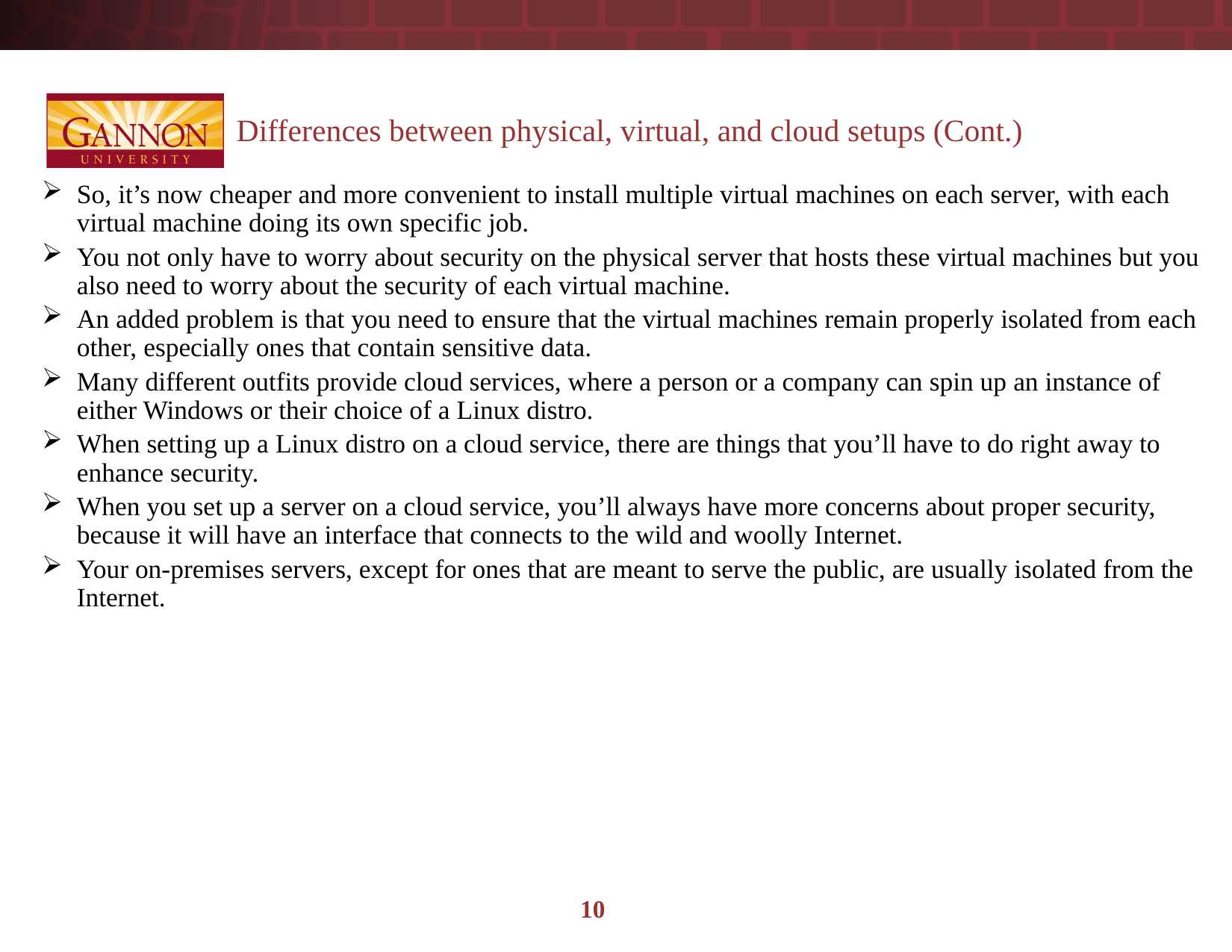

Differences between physical, virtual, and cloud setups (Cont.)
So, it’s now cheaper and more convenient to install multiple virtual machines on each server, with each virtual machine doing its own specific job.
You not only have to worry about security on the physical server that hosts these virtual machines but you also need to worry about the security of each virtual machine.
An added problem is that you need to ensure that the virtual machines remain properly isolated from each other, especially ones that contain sensitive data.
Many different outfits provide cloud services, where a person or a company can spin up an instance of either Windows or their choice of a Linux distro.
When setting up a Linux distro on a cloud service, there are things that you’ll have to do right away to enhance security.
When you set up a server on a cloud service, you’ll always have more concerns about proper security, because it will have an interface that connects to the wild and woolly Internet.
Your on-premises servers, except for ones that are meant to serve the public, are usually isolated from the Internet.
10